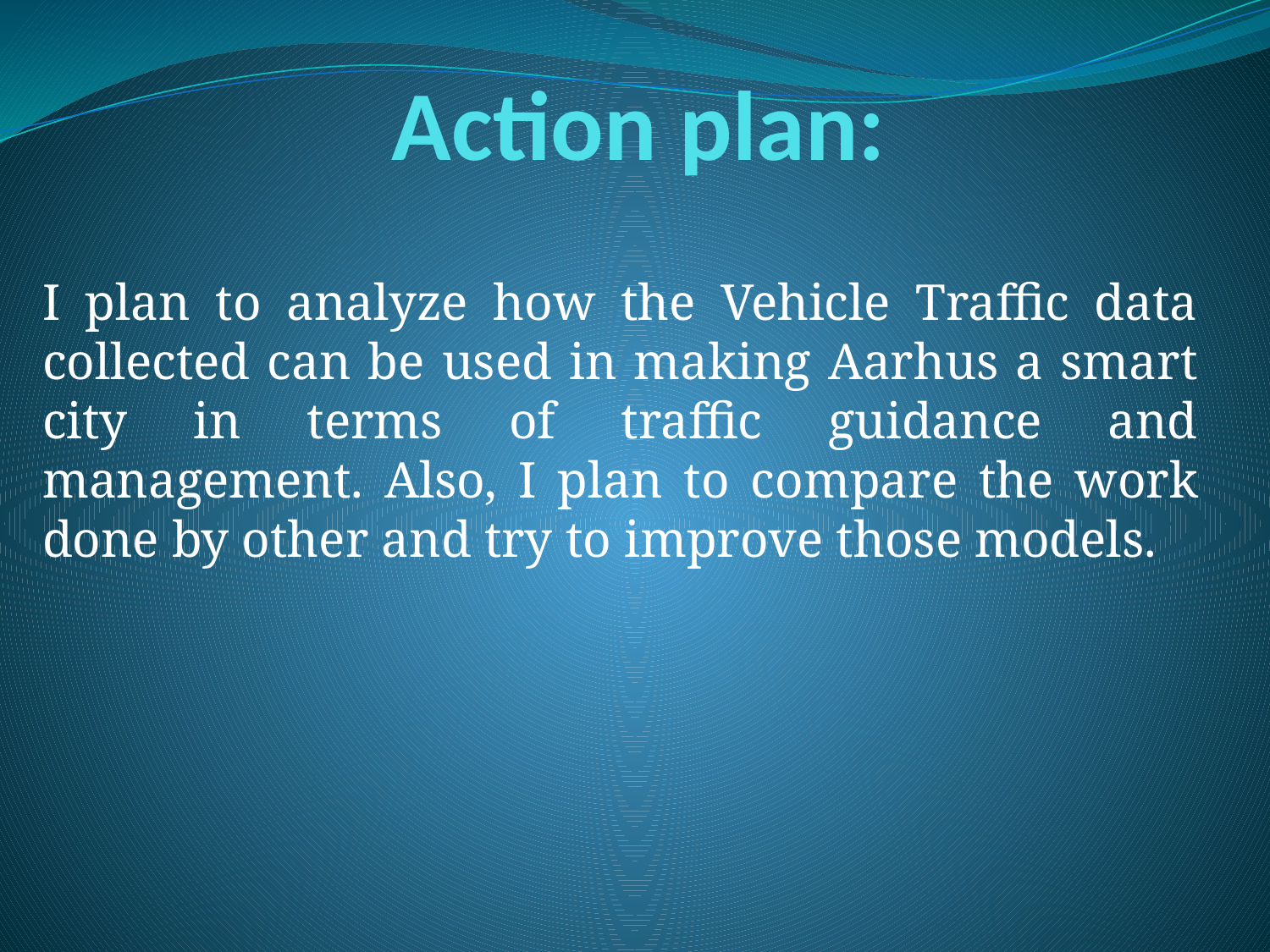

# Action plan:
I plan to analyze how the Vehicle Traffic data collected can be used in making Aarhus a smart city in terms of traffic guidance and management. Also, I plan to compare the work done by other and try to improve those models.